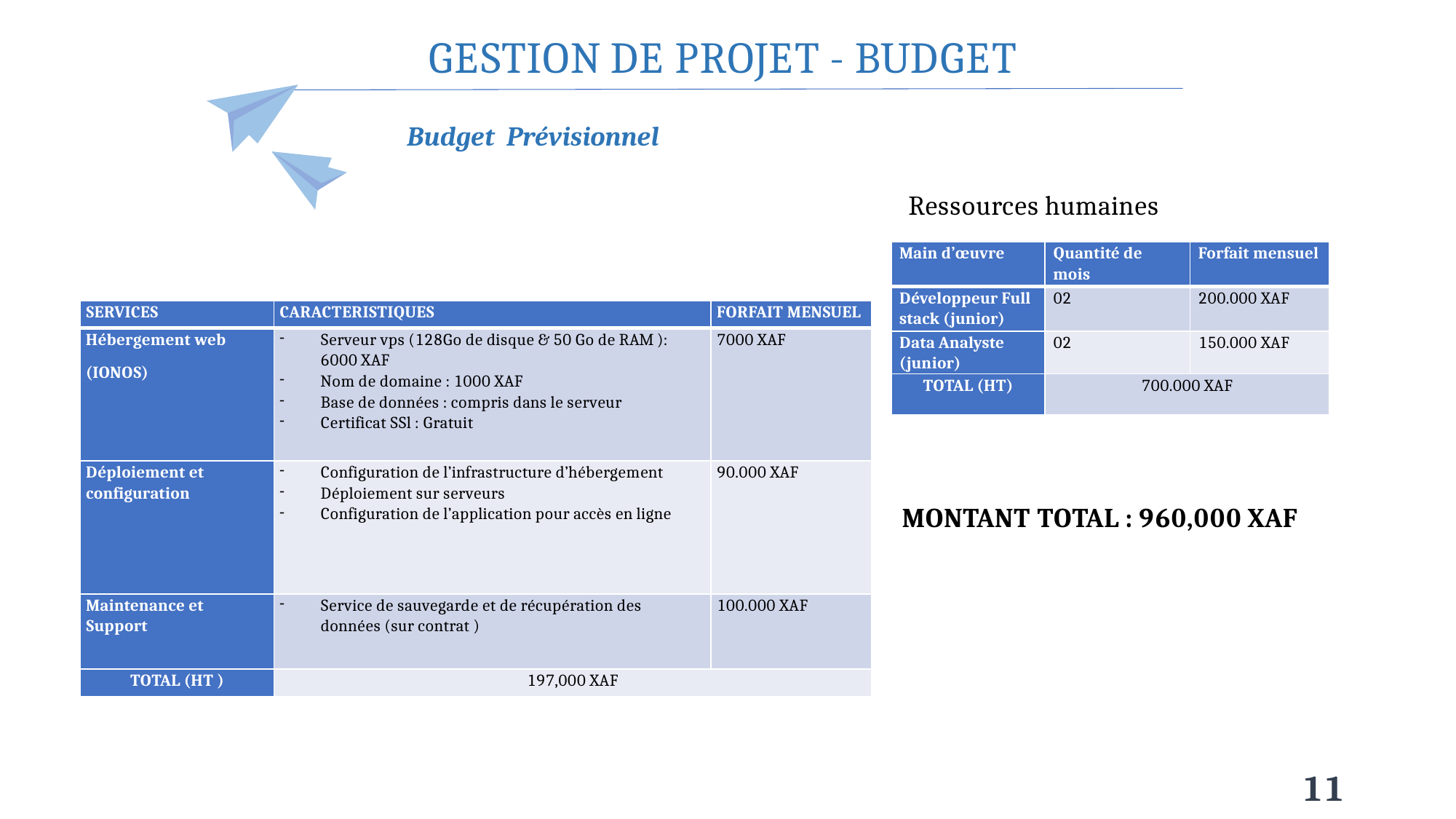

GESTION DE PROJET - BUDGET

Budget  Prévisionnel

Ressources humaines
| Main d’œuvre | Quantité de mois | Forfait mensuel |
| --- | --- | --- |
| Développeur Full stack (junior) | 02 | 200.000 XAF |
| Data Analyste (junior) | 02 | 150.000 XAF |
| TOTAL (HT) | 700.000 XAF |  |
| SERVICES | CARACTERISTIQUES | FORFAIT MENSUEL |
| --- | --- | --- |
| Hébergement web (IONOS) | Serveur vps (128Go de disque & 50 Go de RAM ): 6000 XAF Nom de domaine : 1000 XAF Base de données : compris dans le serveur Certificat SSl : Gratuit | 7000 XAF |
| Déploiement et configuration | Configuration de l’infrastructure d’hébergement Déploiement sur serveurs Configuration de l’application pour accès en ligne | 90.000 XAF |
| Maintenance et Support | Service de sauvegarde et de récupération des données (sur contrat ) | 100.000 XAF |
| TOTAL (HT ) | 197,000 XAF |  |
MONTANT TOTAL : 960,000 XAF
11